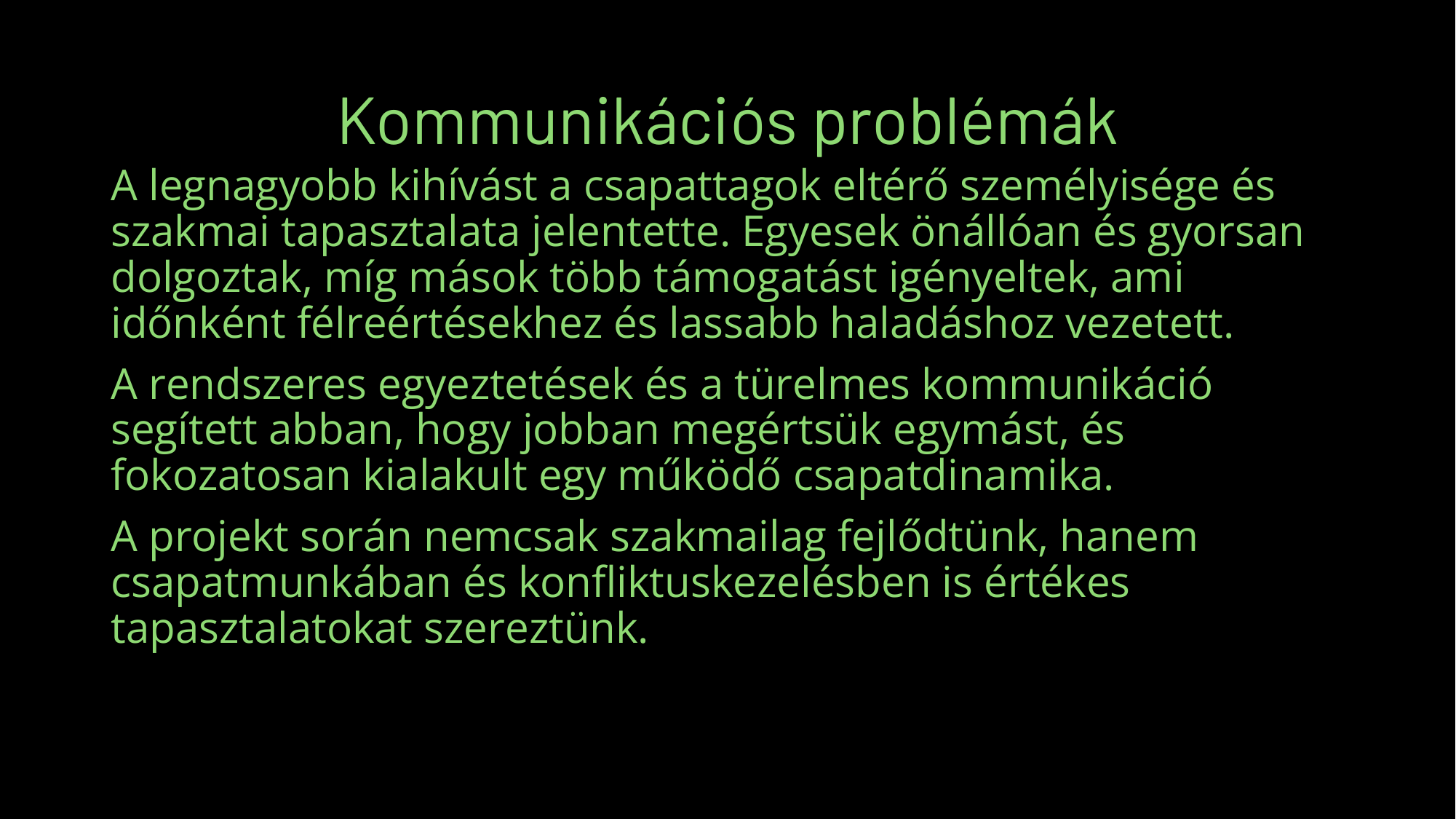

# Kommunikációs problémák
A legnagyobb kihívást a csapattagok eltérő személyisége és szakmai tapasztalata jelentette. Egyesek önállóan és gyorsan dolgoztak, míg mások több támogatást igényeltek, ami időnként félreértésekhez és lassabb haladáshoz vezetett.
A rendszeres egyeztetések és a türelmes kommunikáció segített abban, hogy jobban megértsük egymást, és fokozatosan kialakult egy működő csapatdinamika.
A projekt során nemcsak szakmailag fejlődtünk, hanem csapatmunkában és konfliktuskezelésben is értékes tapasztalatokat szereztünk.